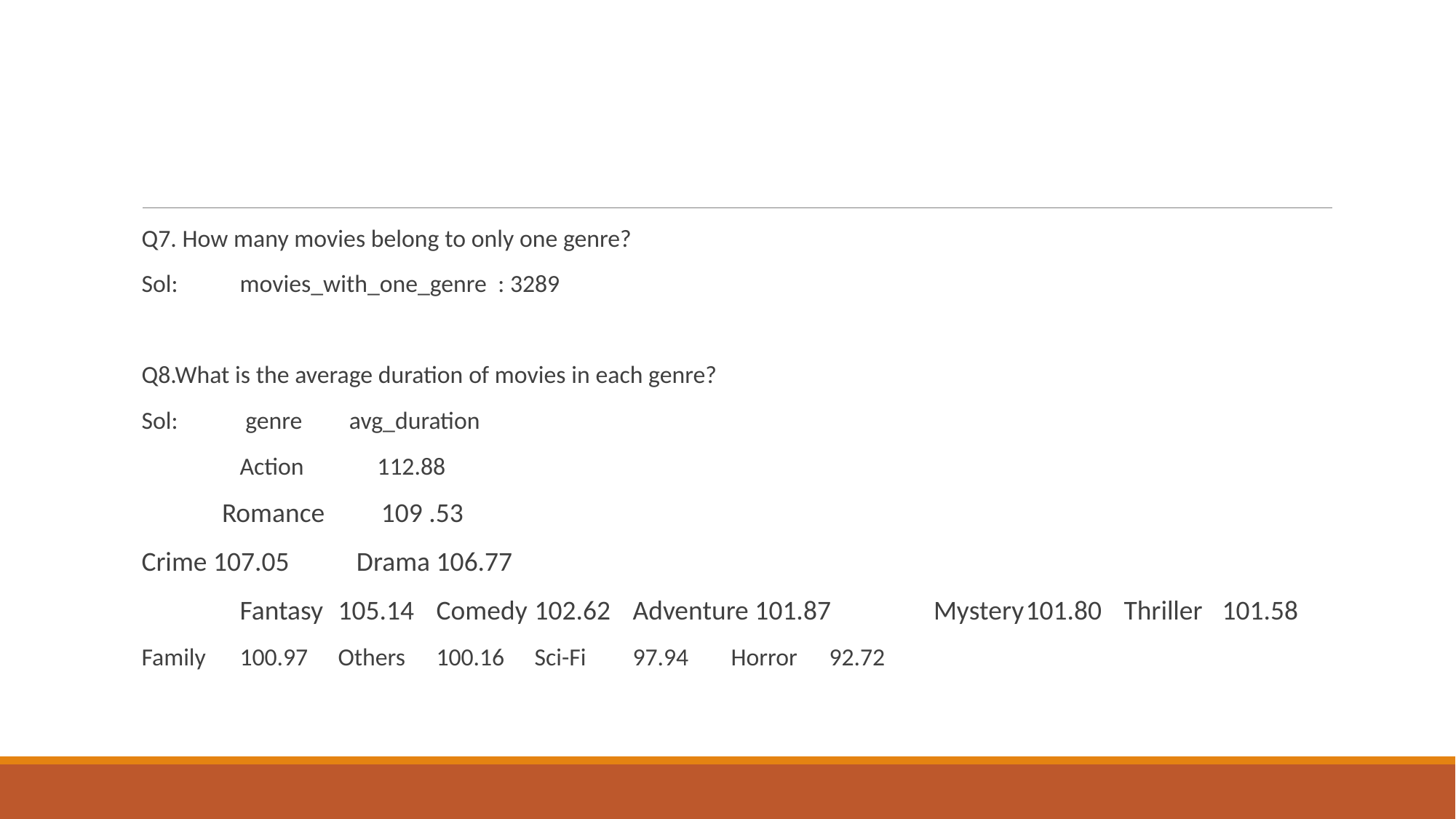

#
Q7. How many movies belong to only one genre?
Sol:  	movies_with_one_genre  : 3289

Q8.What is the average duration of movies in each genre?
Sol:	 genre 	  avg_duration
	Action	       112.88
             Romance	       109 .53
Crime 107.05	   Drama 106.77
             	Fantasy	105.14	Comedy	102.62	Adventure 101.87	 Mystery		101.80	Thriller	101.58
Family		100.97		Others		100.16		Sci-Fi		97.94		Horror		92.72